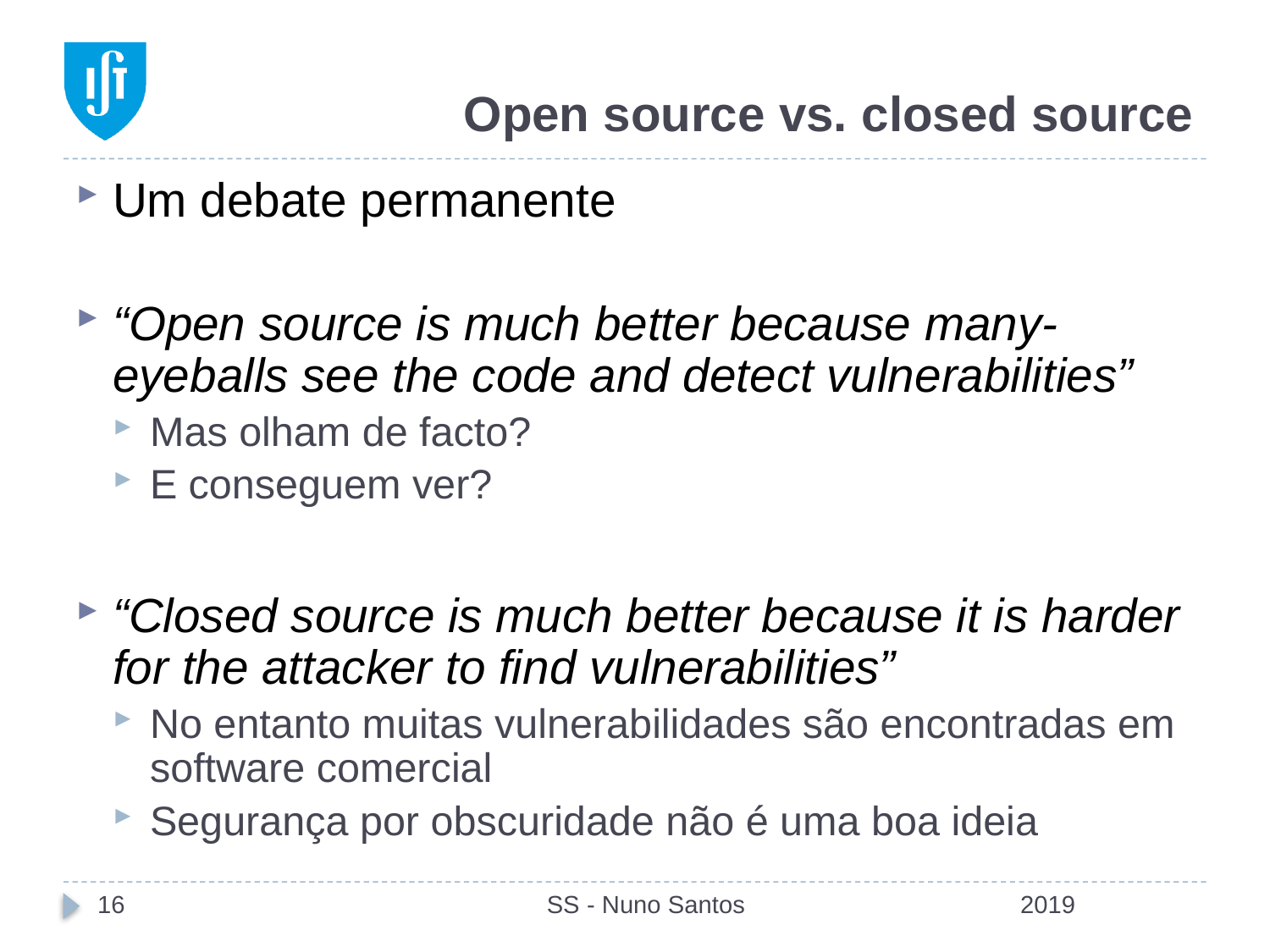

# Open source vs. closed source
Um debate permanente

“Open source is much better because many-eyeballs see the code and detect vulnerabilities”
Mas olham de facto?
E conseguem ver?

“Closed source is much better because it is harder for the attacker to find vulnerabilities”
No entanto muitas vulnerabilidades são encontradas em software comercial
Segurança por obscuridade não é uma boa ideia

16
SS - Nuno Santos
2019